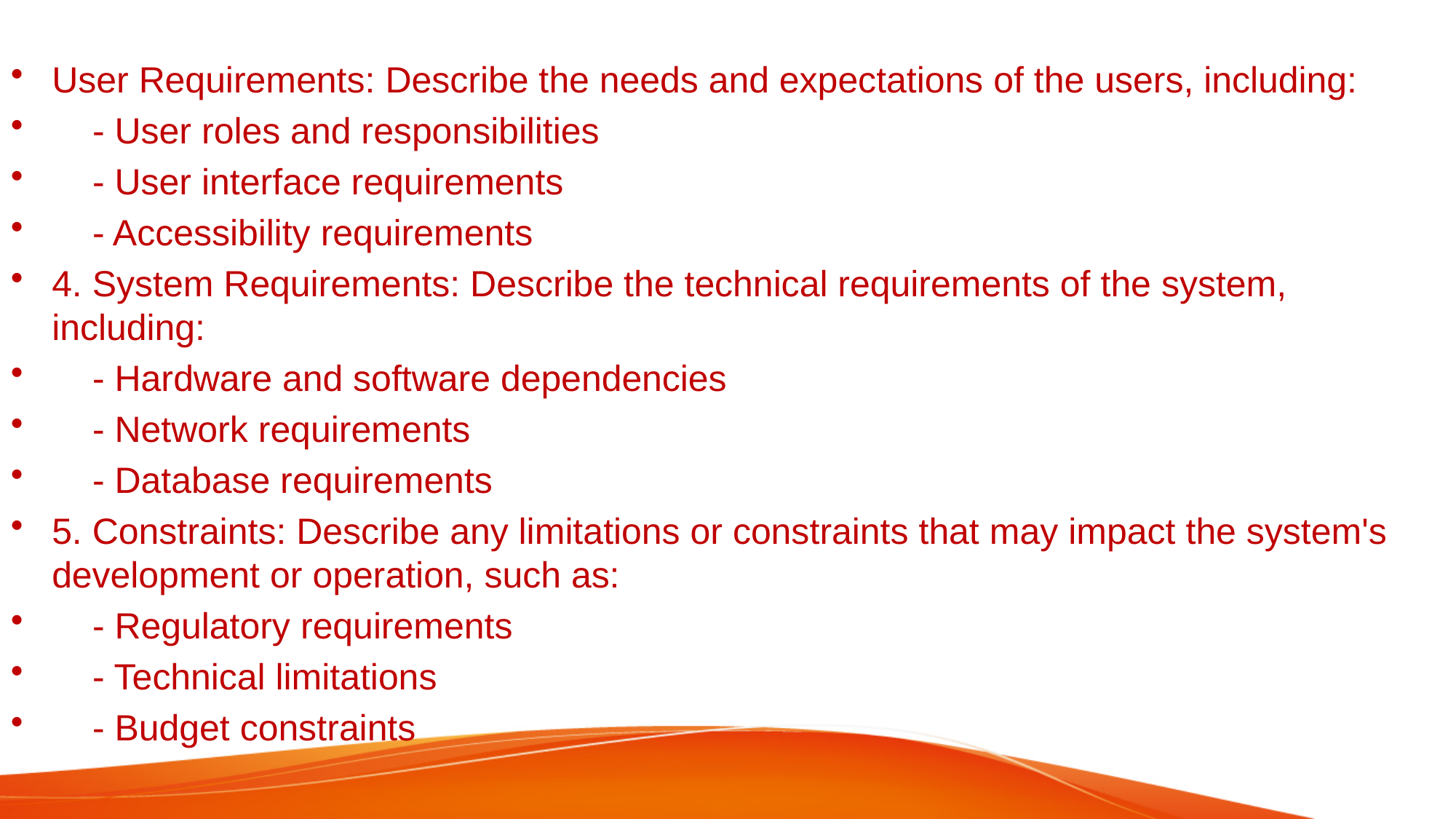

User Requirements: Describe the needs and expectations of the users, including:
    - User roles and responsibilities
    - User interface requirements
    - Accessibility requirements
4. System Requirements: Describe the technical requirements of the system, including:
    - Hardware and software dependencies
    - Network requirements
    - Database requirements
5. Constraints: Describe any limitations or constraints that may impact the system's development or operation, such as:
    - Regulatory requirements
    - Technical limitations
    - Budget constraints